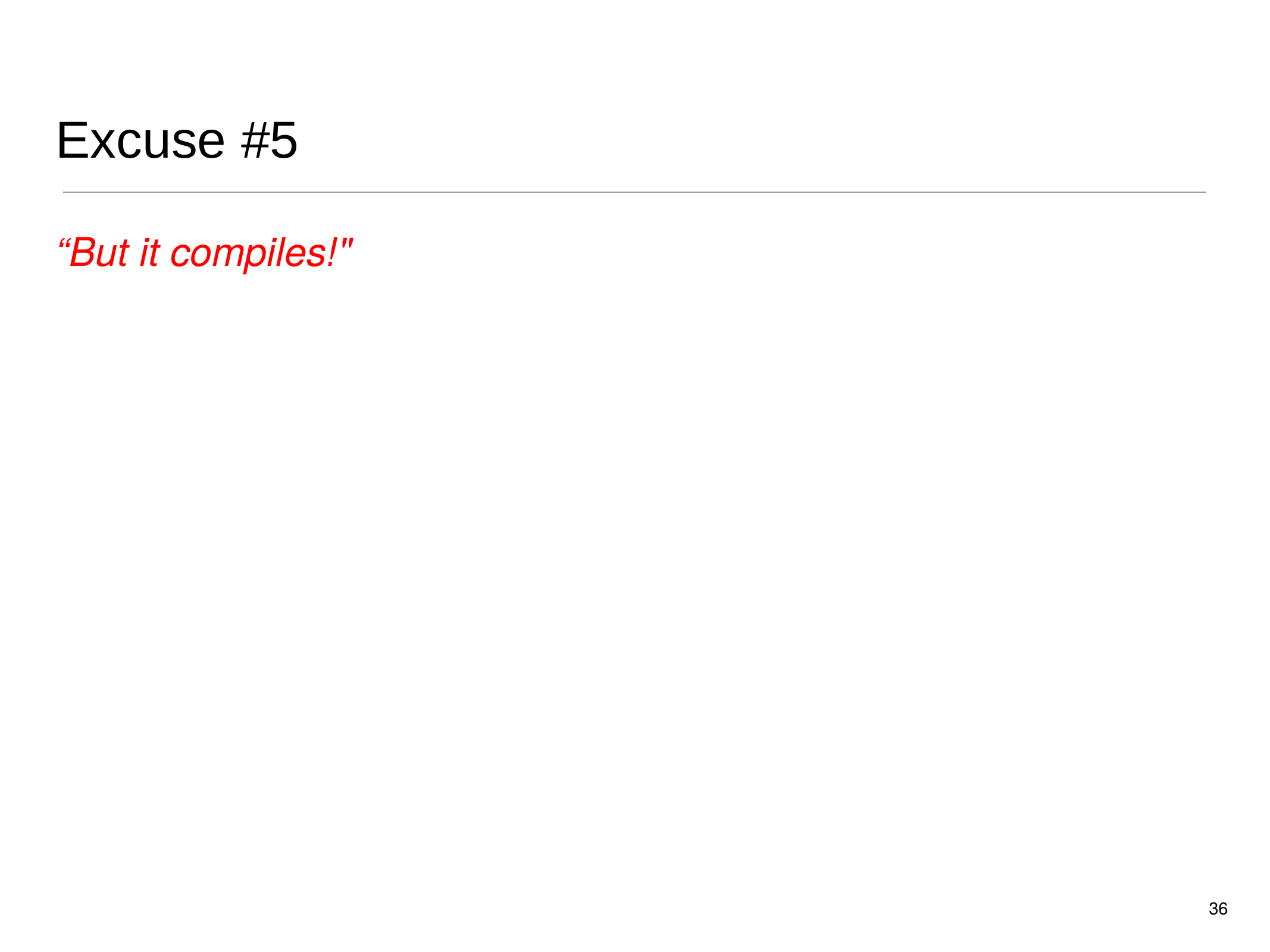

# Excuse #5
“But it compiles!"
36